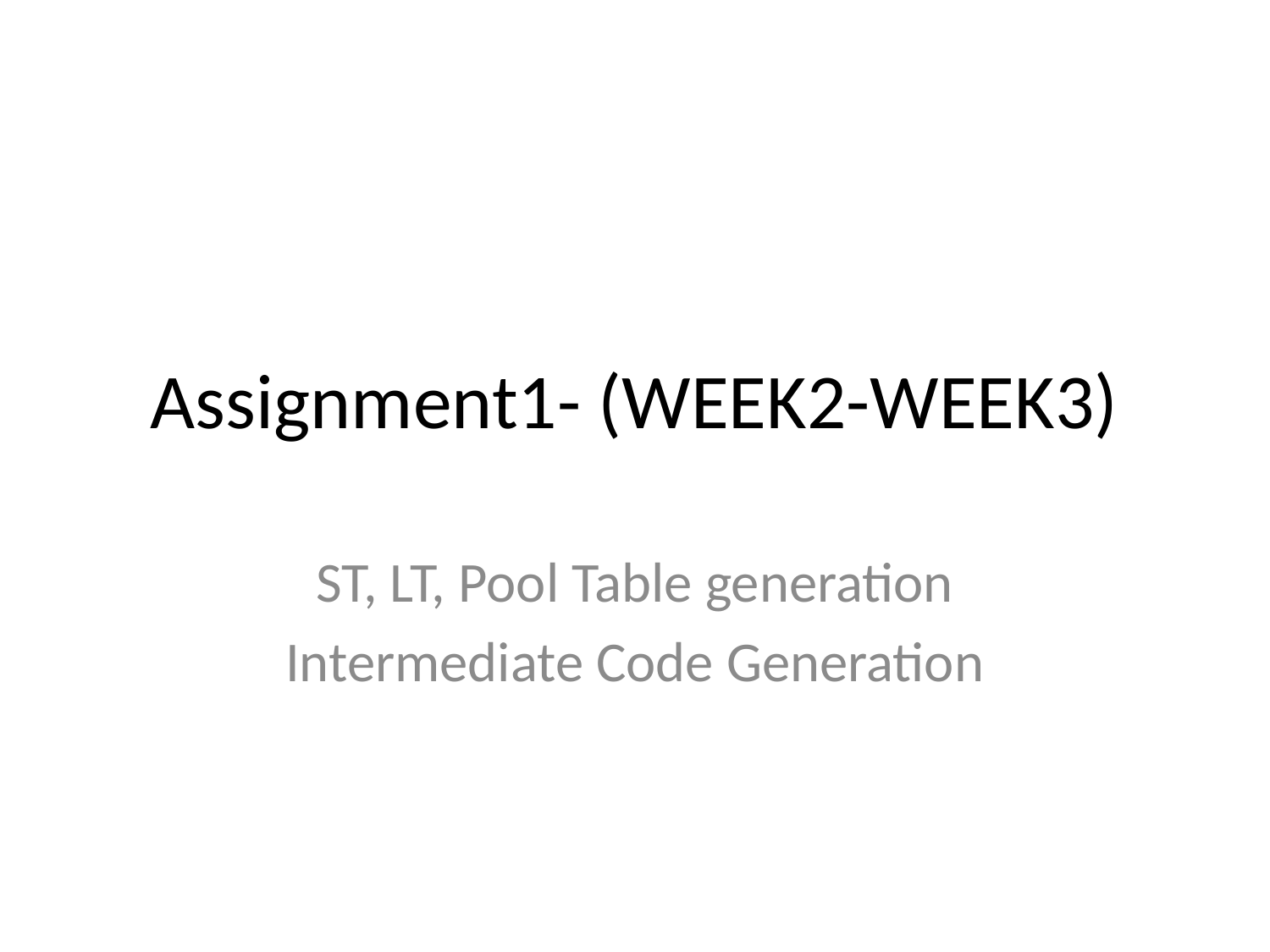

# Assignment1- (WEEK2-WEEK3)
ST, LT, Pool Table generation
Intermediate Code Generation